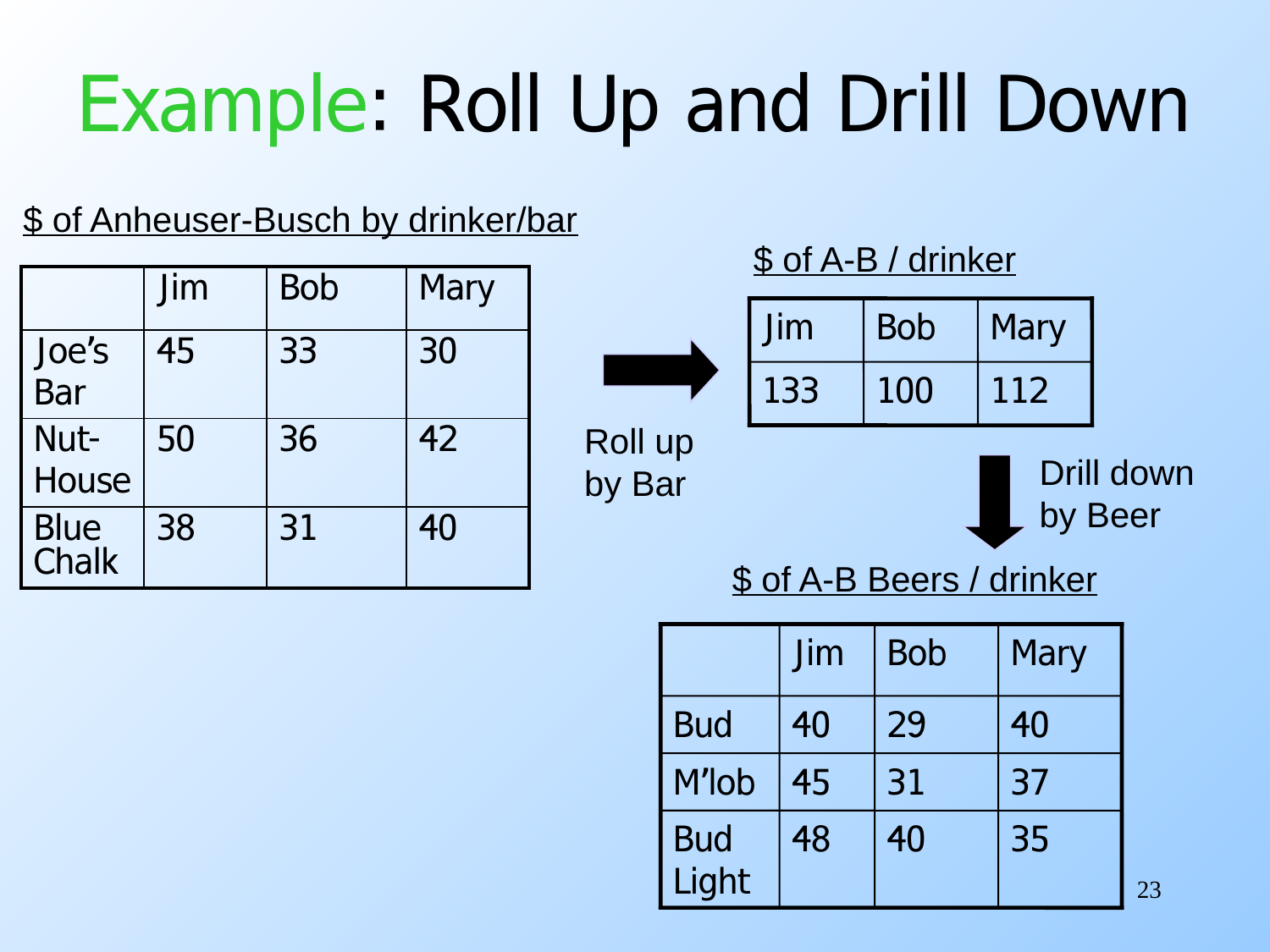

# Example: Roll Up and Drill Down
$ of Anheuser-Busch by drinker/bar
$ of A-B / drinker
Jim
Bob
Mary
133
100
112

Roll up
by Bar
|  | Jim | Bob | Mary |
| --- | --- | --- | --- |
| Joe’s Bar | 45 | 33 | 30 |
| Nut- House | 50 | 36 | 42 |
| Blue Chalk | 38 | 31 | 40 |

Drill down
by Beer

$ of A-B Beers / drinker

Jim
Bob
Mary
Bud
40
29
40
M’lob
45
31
37
Bud Light
48
40
35

23